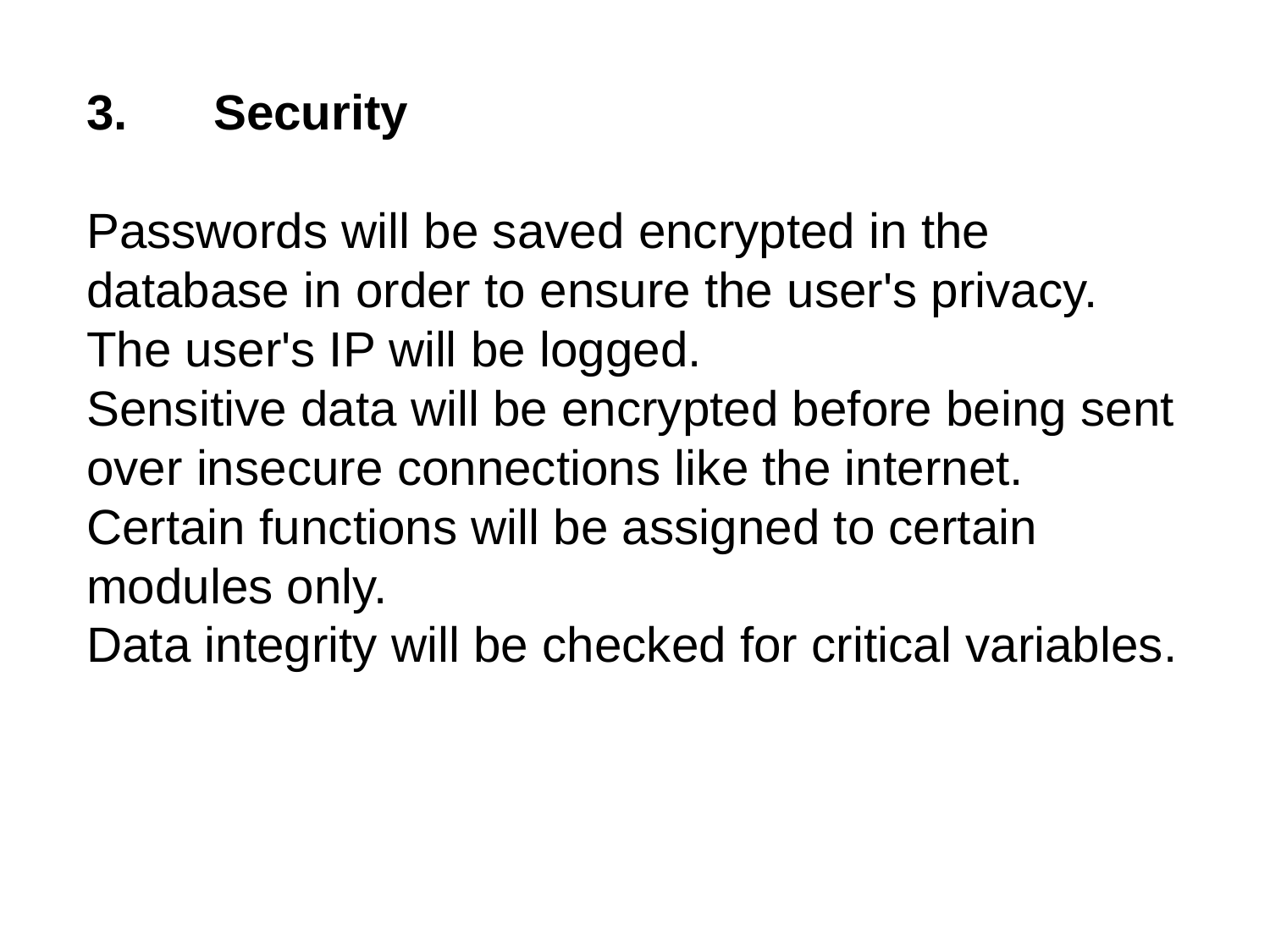

3.	Security

Passwords will be saved encrypted in the database in order to ensure the user's privacy.
The user's IP will be logged.
Sensitive data will be encrypted before being sent over insecure connections like the internet.
Certain functions will be assigned to certain modules only.
Data integrity will be checked for critical variables.